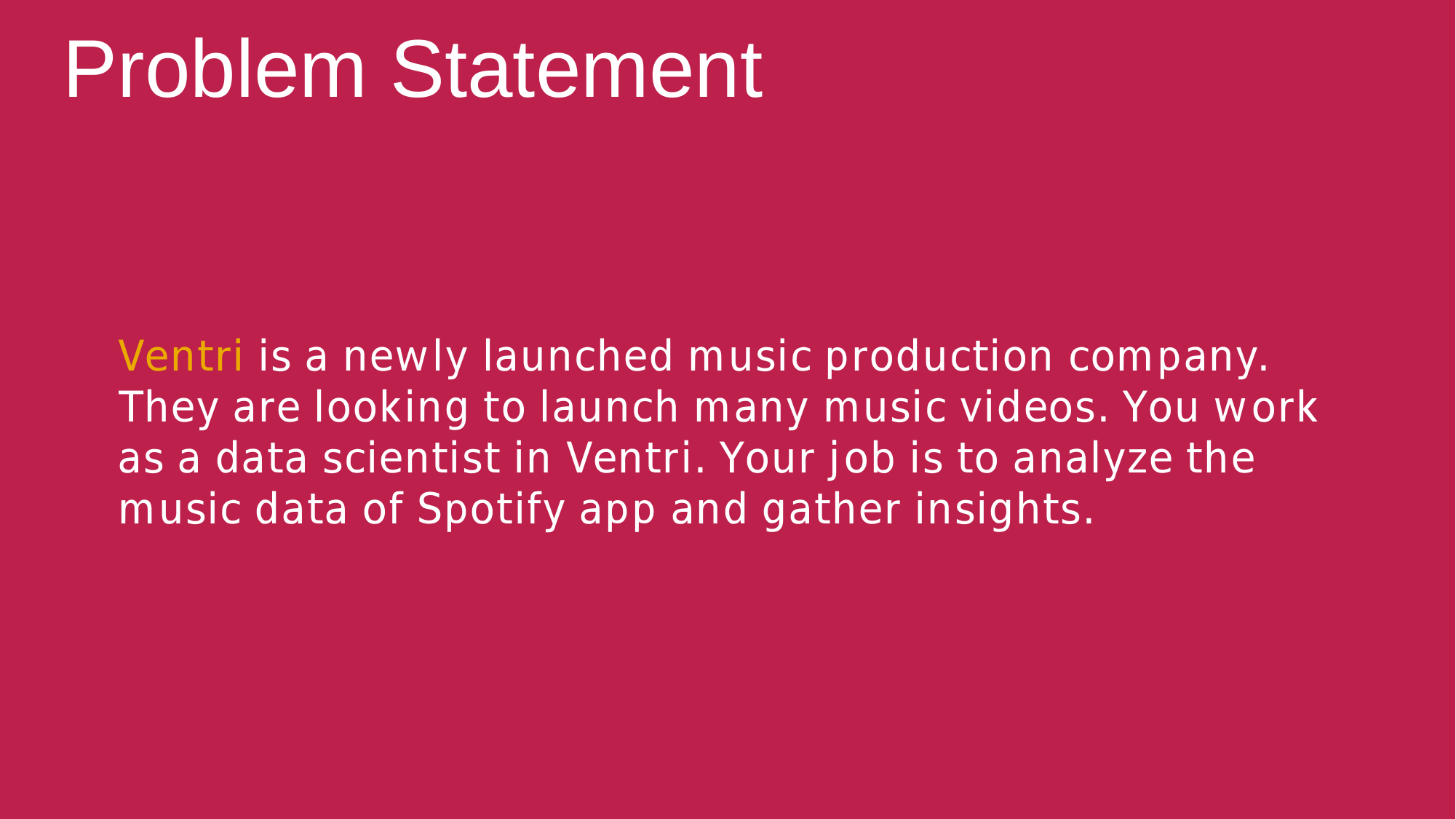

# Problem Statement
Ventri is a newly launched music production company. They are looking to launch many music videos. You work as a data scientist in Ventri. Your job is to analyze the music data of Spotify app and gather insights.